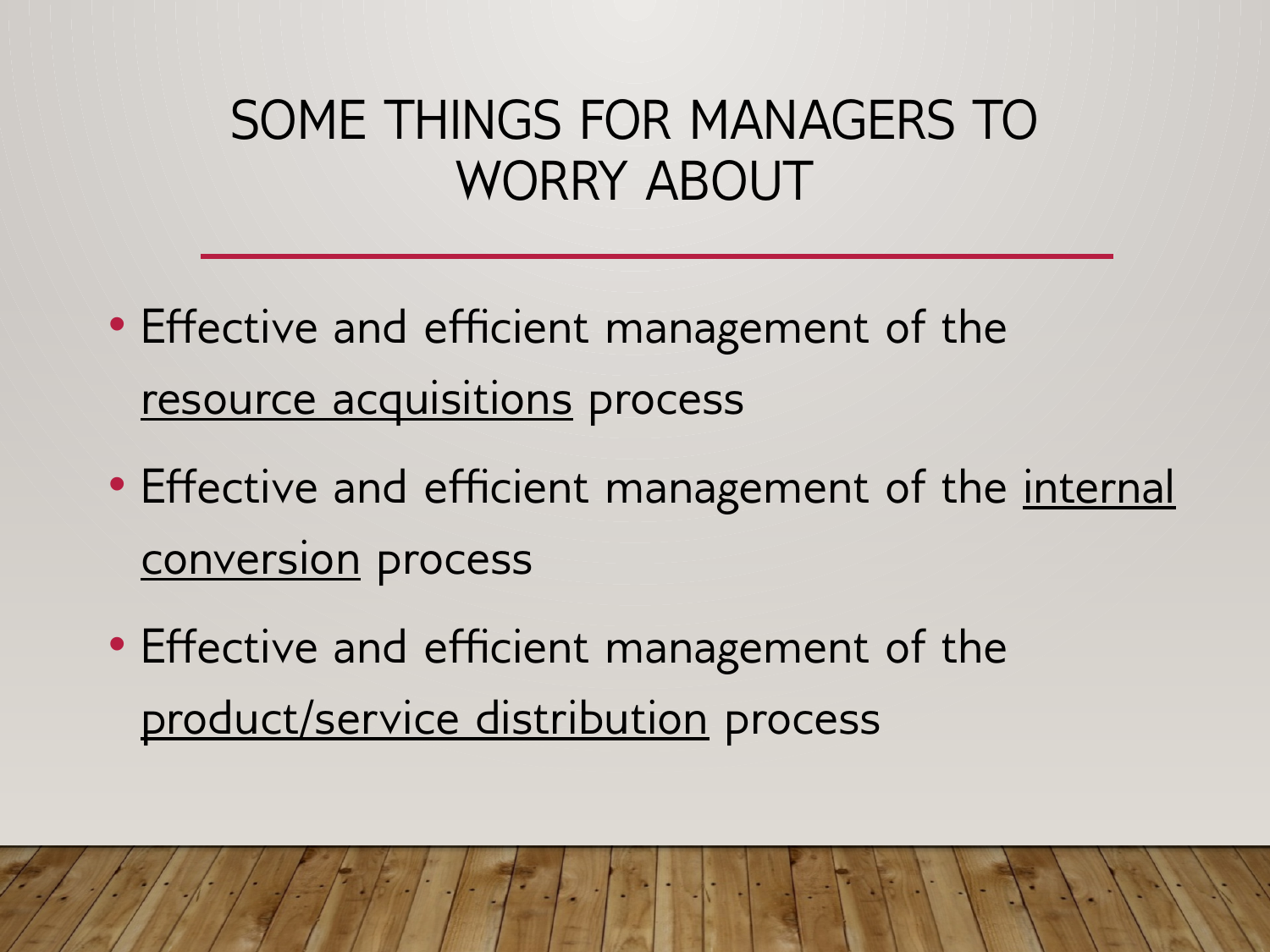

# Some Things for Managers to Worry About
Effective and efficient management of the resource acquisitions process
Effective and efficient management of the internal conversion process
Effective and efficient management of the product/service distribution process